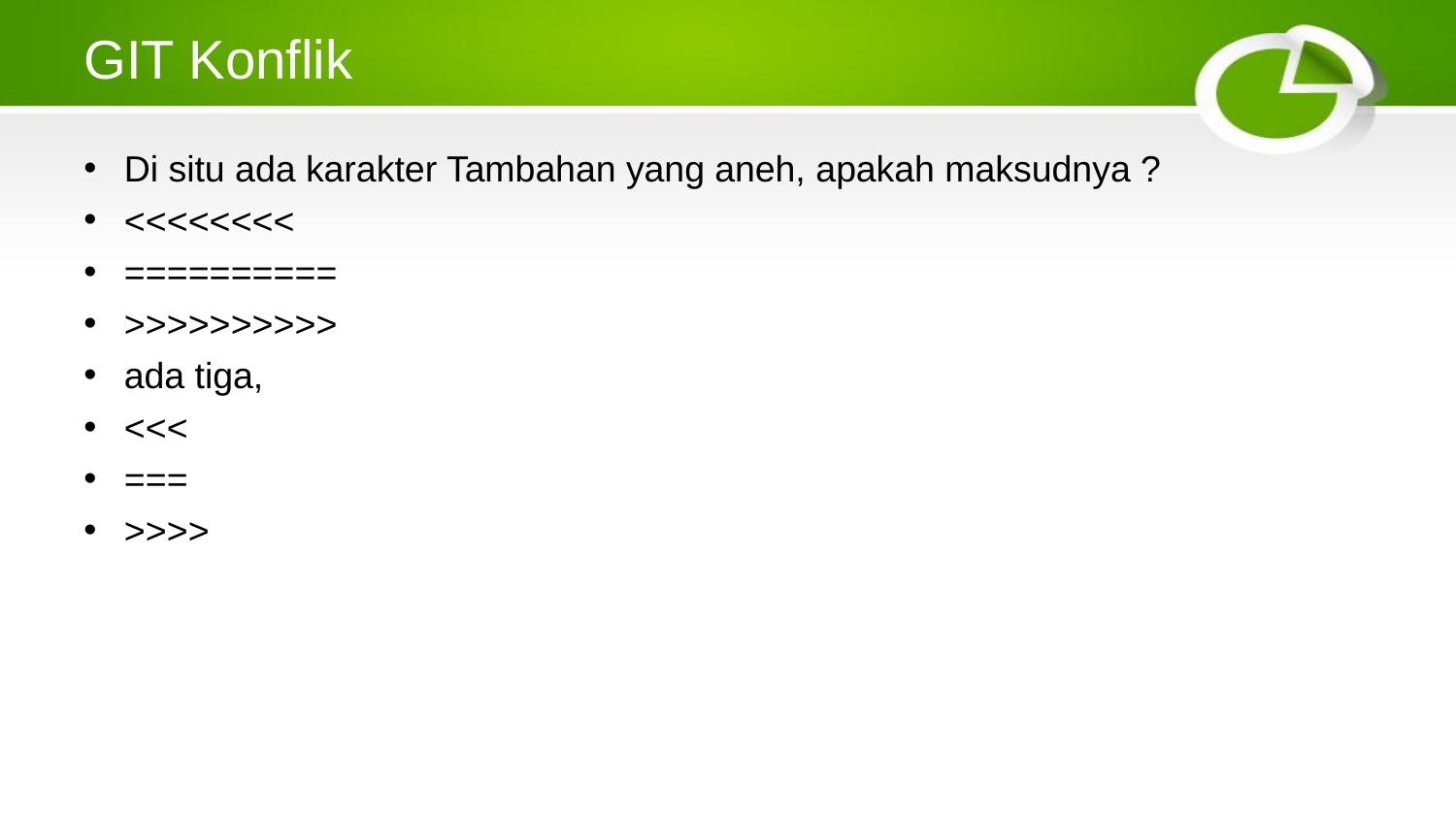

# GIT Konflik
Di situ ada karakter Tambahan yang aneh, apakah maksudnya ?
<<<<<<<<
==========
>>>>>>>>>>
ada tiga,
<<<
===
>>>>